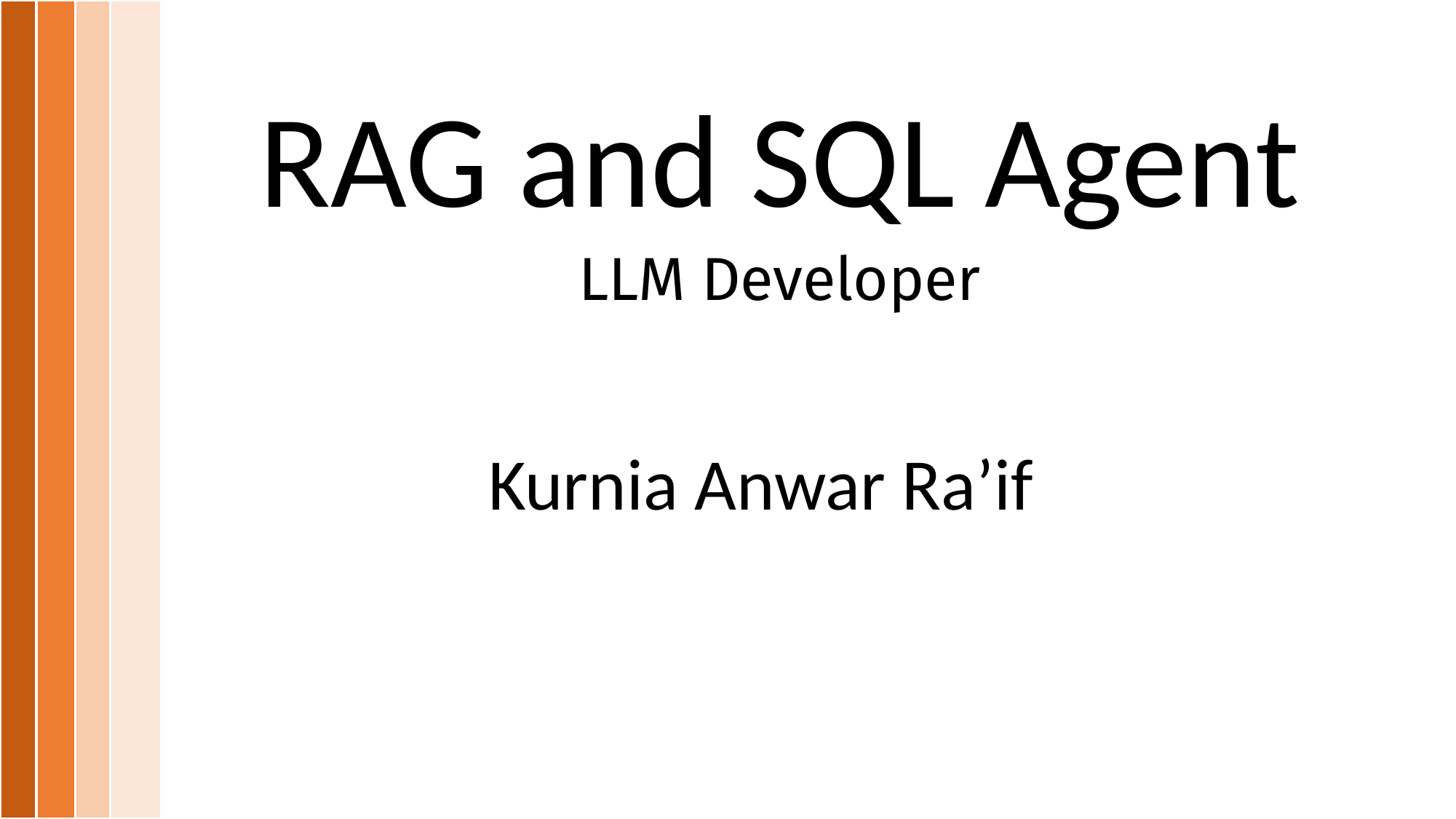

RAG and SQL Agent
LLM Developer
Kurnia Anwar Ra’if